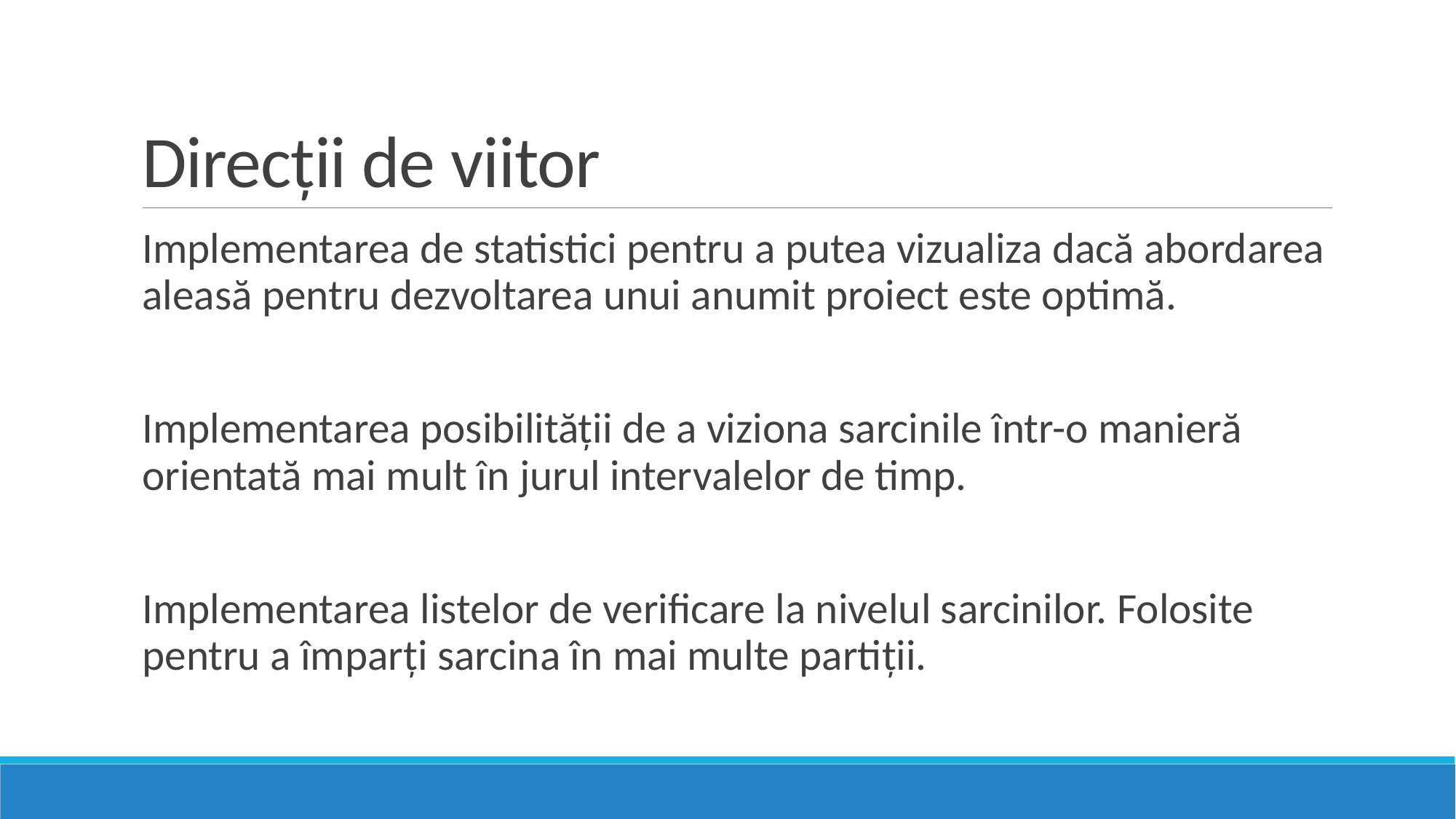

# Direcții de viitor
Implementarea de statistici pentru a putea vizualiza dacă abordarea aleasă pentru dezvoltarea unui anumit proiect este optimă.

Implementarea posibilității de a viziona sarcinile într-o manieră orientată mai mult în jurul intervalelor de timp.

Implementarea listelor de verificare la nivelul sarcinilor. Folosite pentru a împarți sarcina în mai multe partiții.